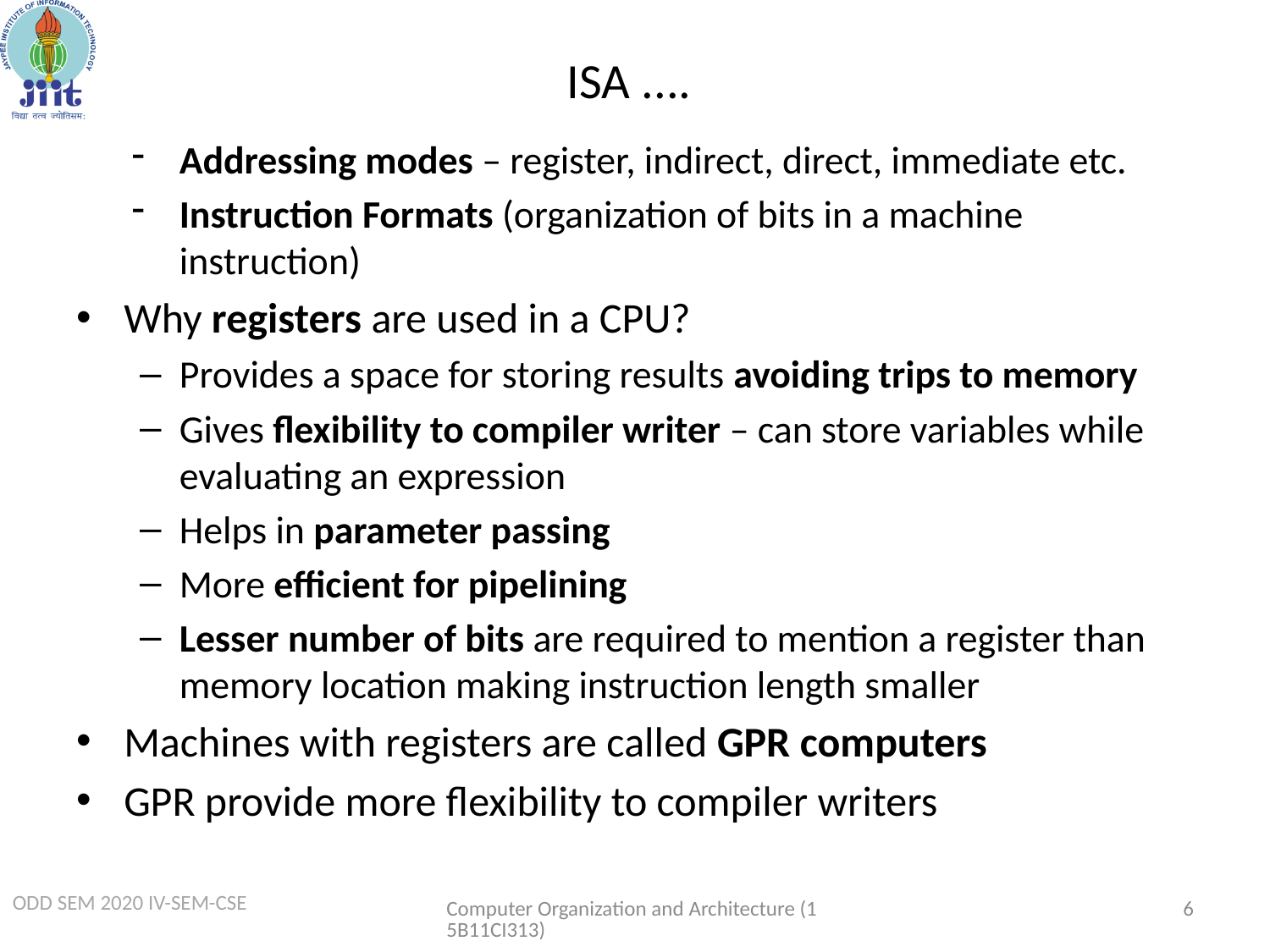

# ISA ....
Addressing modes – register, indirect, direct, immediate etc.
Instruction Formats (organization of bits in a machine instruction)
Why registers are used in a CPU?
Provides a space for storing results avoiding trips to memory
Gives flexibility to compiler writer – can store variables while evaluating an expression
Helps in parameter passing
More efficient for pipelining
Lesser number of bits are required to mention a register than memory location making instruction length smaller
Machines with registers are called GPR computers
GPR provide more flexibility to compiler writers
Computer Organization and Architecture (15B11CI313)
6